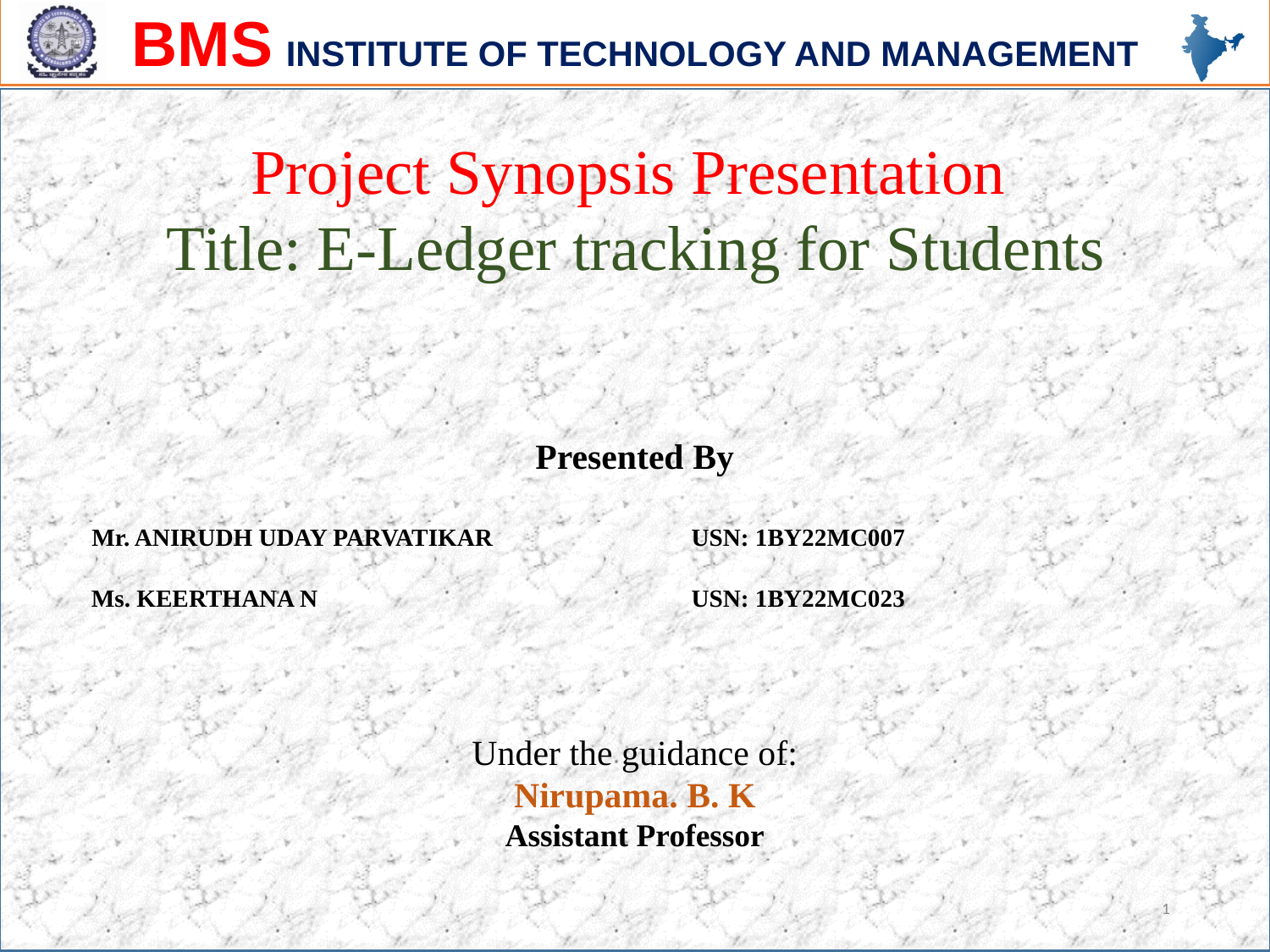

Project Synopsis Presentation
Title: E-Ledger tracking for Students

Presented By

   Mr. ANIRUDH UDAY PARVATIKAR	                   USN: 1BY22MC007

    Ms. KEERTHANA N			                   USN: 1BY22MC023

Under the guidance of:
Nirupama. B. K
Assistant Professor

1